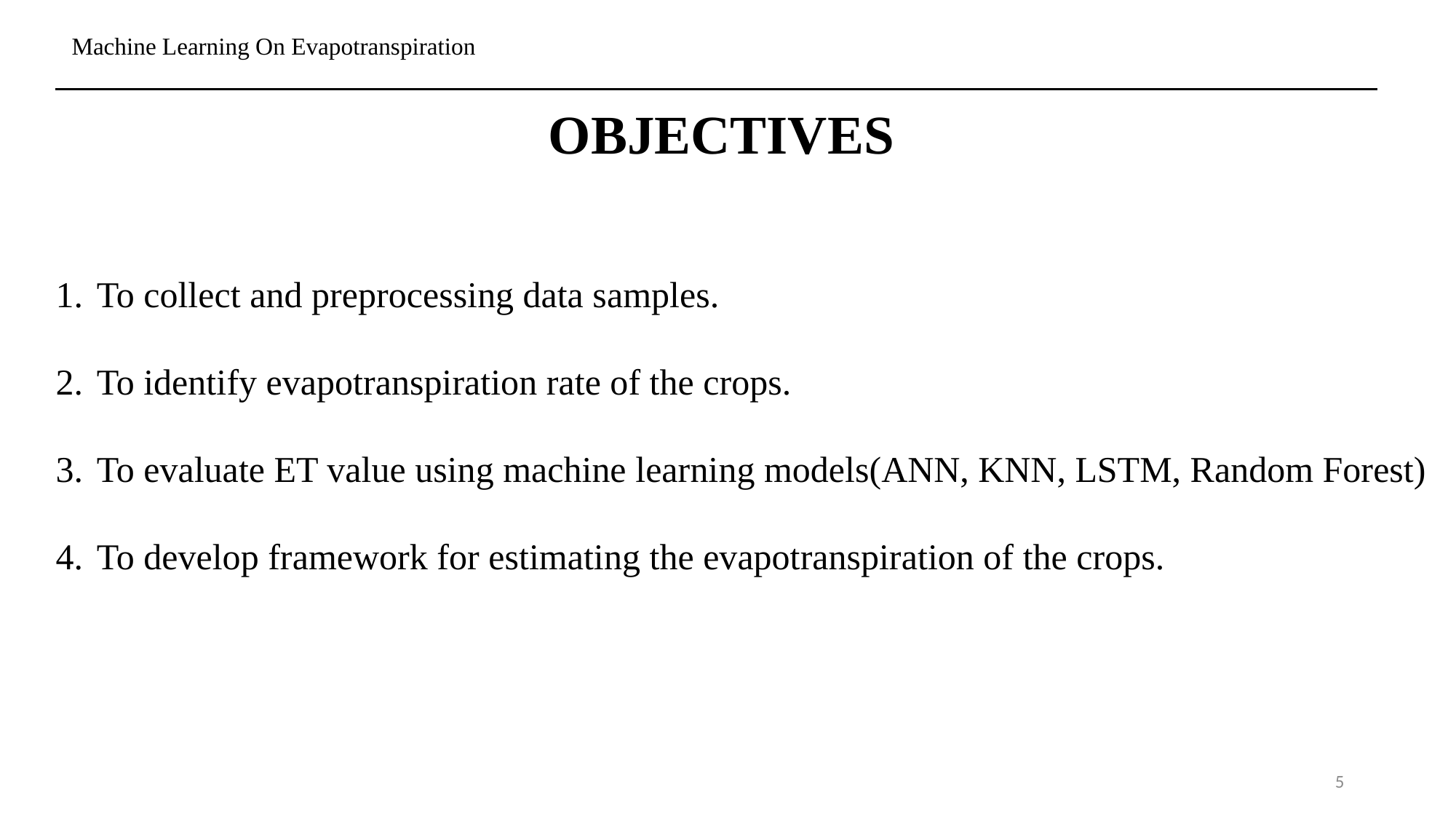

# Machine Learning On Evapotranspiration
OBJECTIVES

To collect and preprocessing data samples.

To identify evapotranspiration rate of the crops.

To evaluate ET value using machine learning models(ANN, KNN, LSTM, Random Forest)

To develop framework for estimating the evapotranspiration of the crops.
5